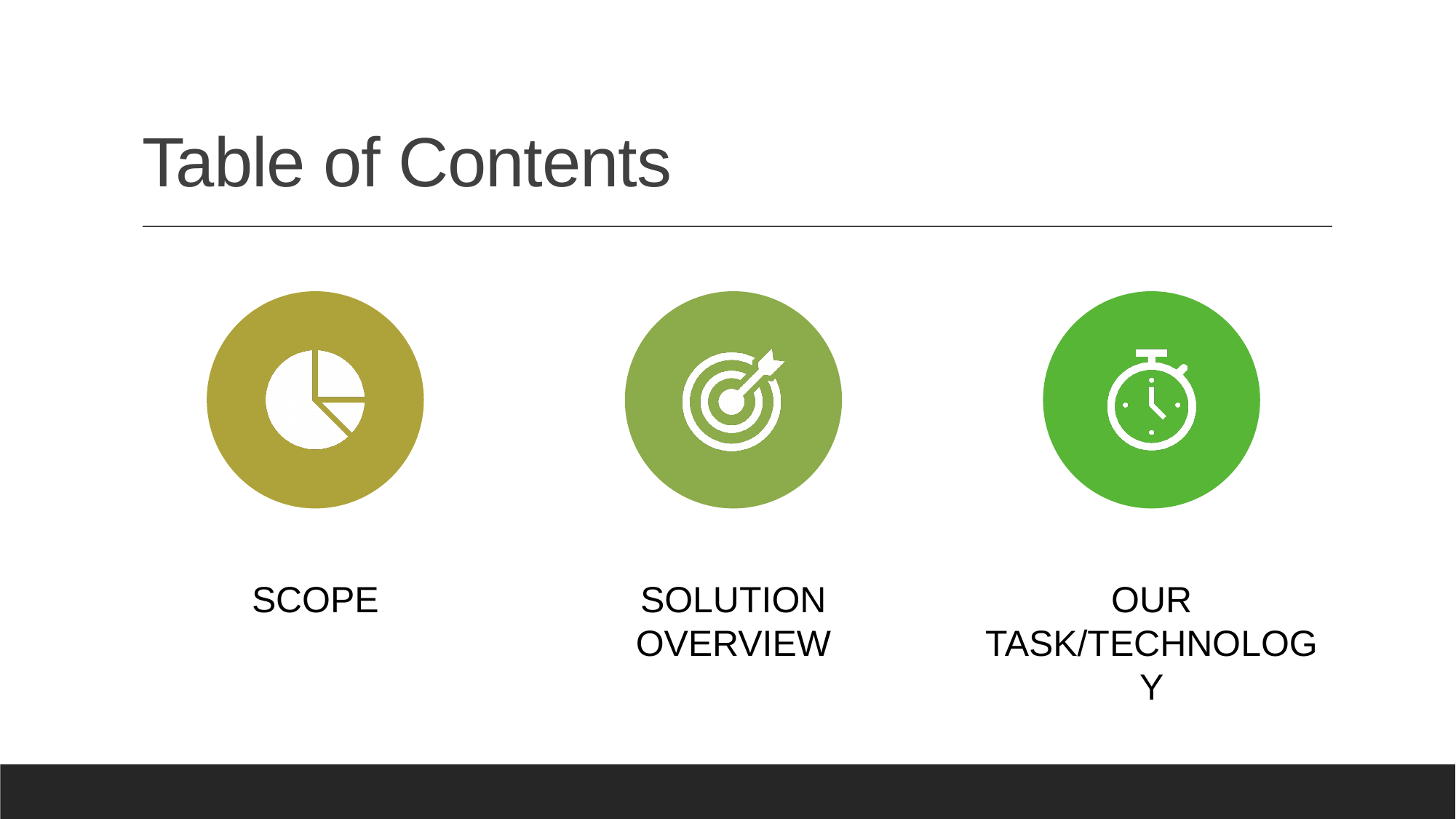

# Table of Contents
Scope
Solution Overview
Our Task/technology